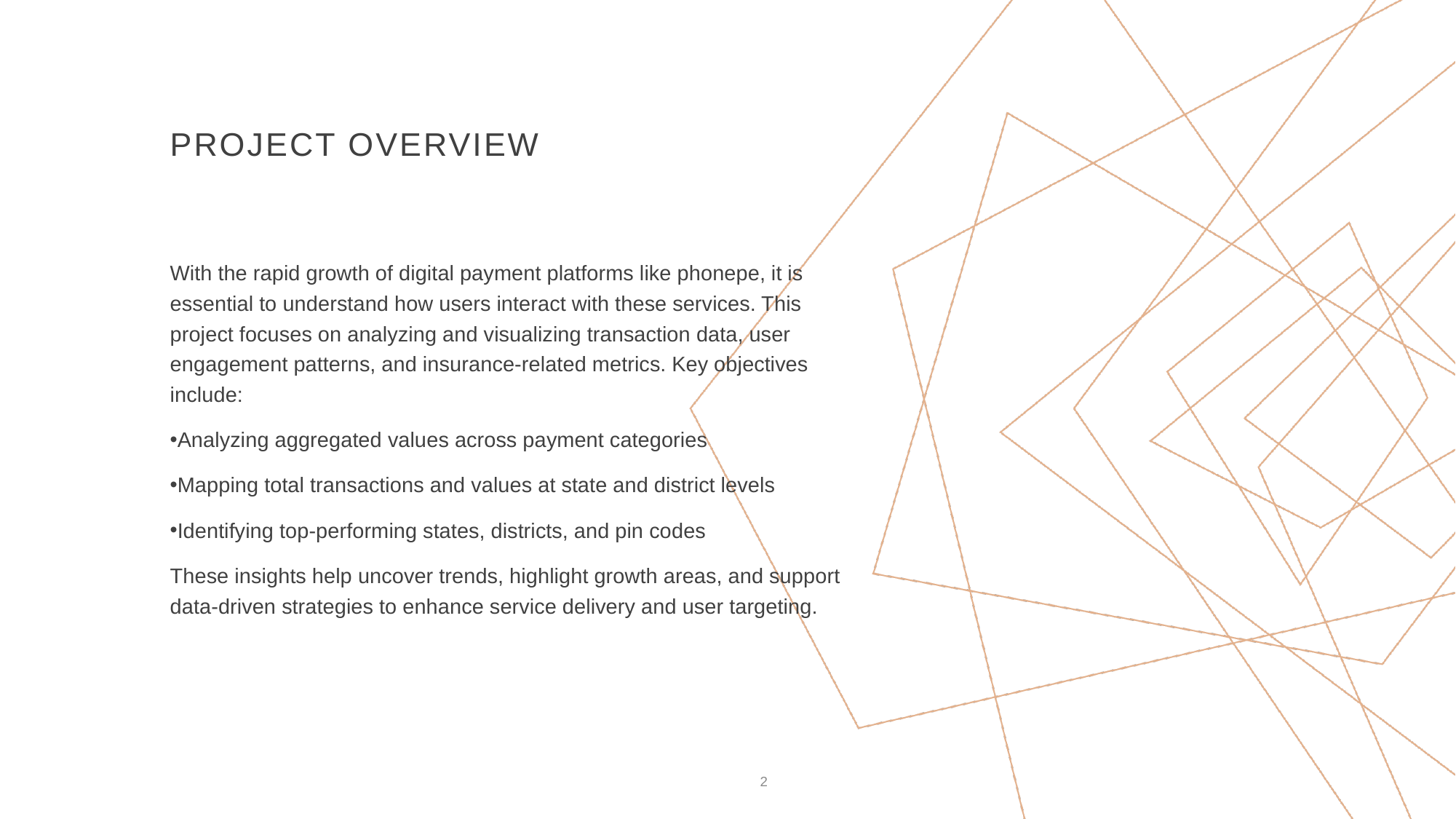

# Project Overview
With the rapid growth of digital payment platforms like phonepe, it is essential to understand how users interact with these services. This project focuses on analyzing and visualizing transaction data, user engagement patterns, and insurance-related metrics. Key objectives include:
Analyzing aggregated values across payment categories
Mapping total transactions and values at state and district levels
Identifying top-performing states, districts, and pin codes
These insights help uncover trends, highlight growth areas, and support data-driven strategies to enhance service delivery and user targeting.
2